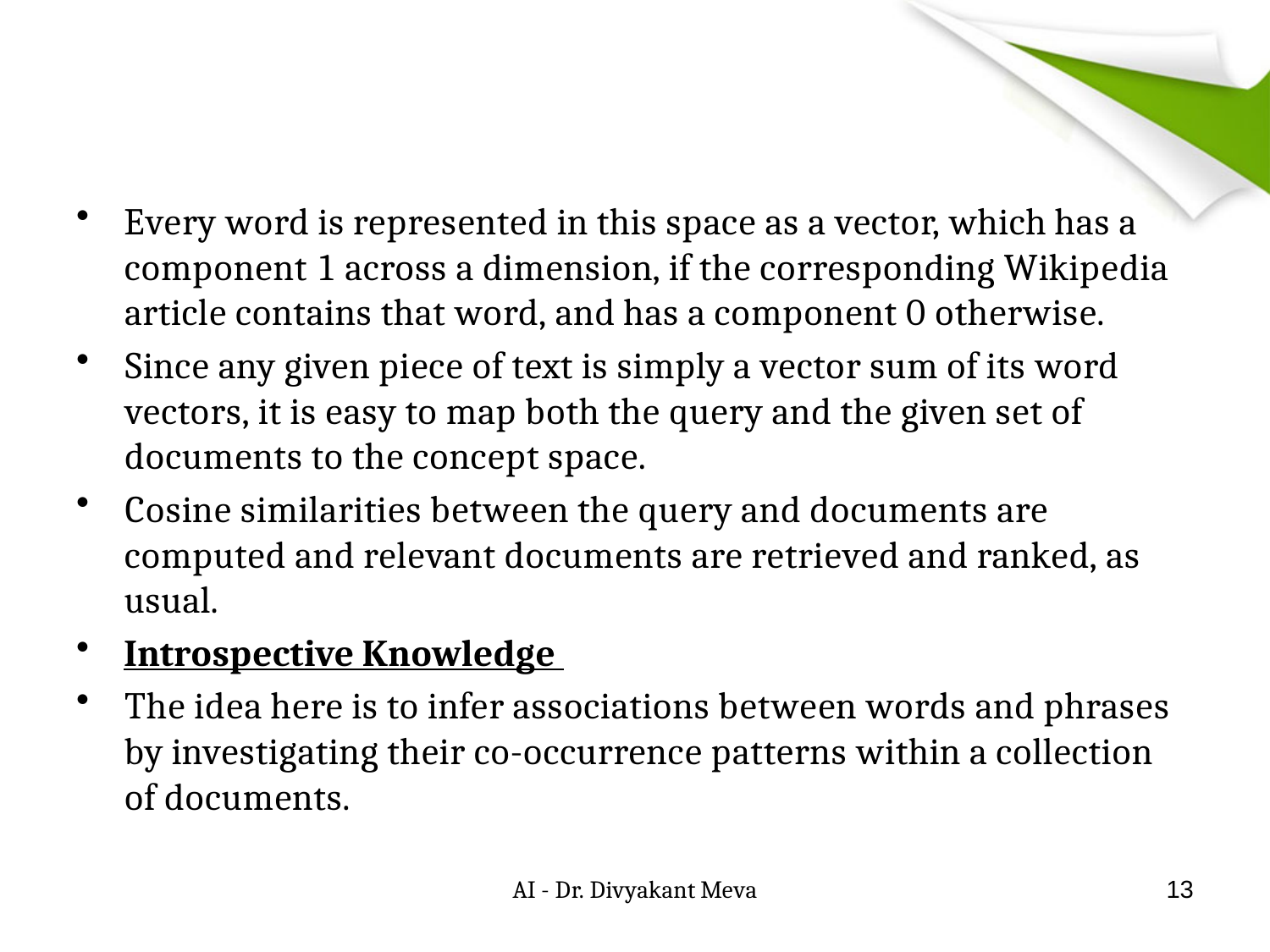

#
Every word is represented in this space as a vector, which has a component 1 across a dimension, if the corresponding Wikipedia article contains that word, and has a component 0 otherwise.
Since any given piece of text is simply a vector sum of its word vectors, it is easy to map both the query and the given set of documents to the concept space.
Cosine similarities between the query and documents are computed and relevant documents are retrieved and ranked, as usual.
Introspective Knowledge
The idea here is to infer associations between words and phrases by investigating their co-occurrence patterns within a collection of documents.
AI - Dr. Divyakant Meva
13